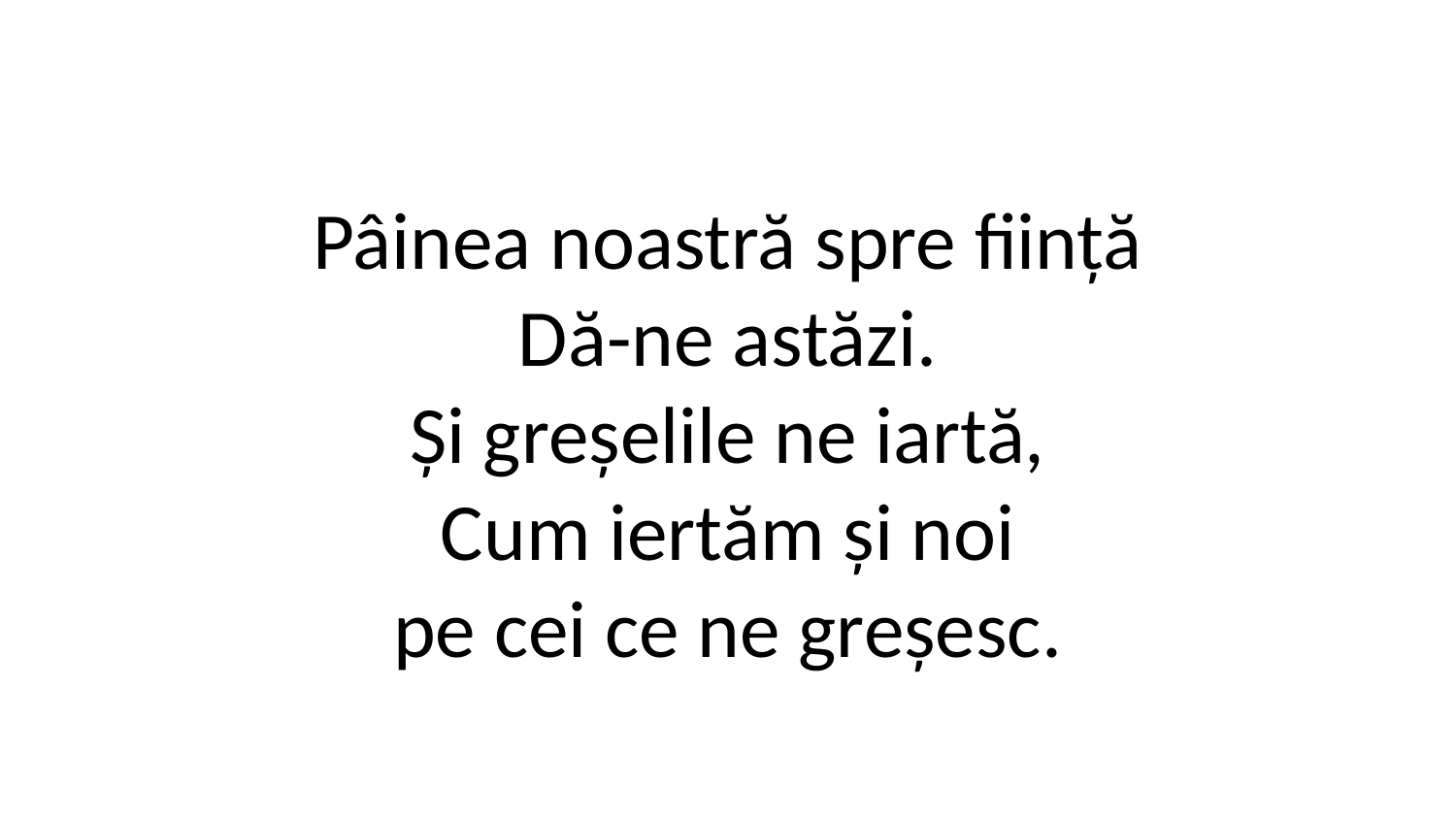

Pâinea noastră spre ființă
Dă-ne astăzi.
Și greșelile ne iartă,
Cum iertăm și noi
pe cei ce ne greșesc.